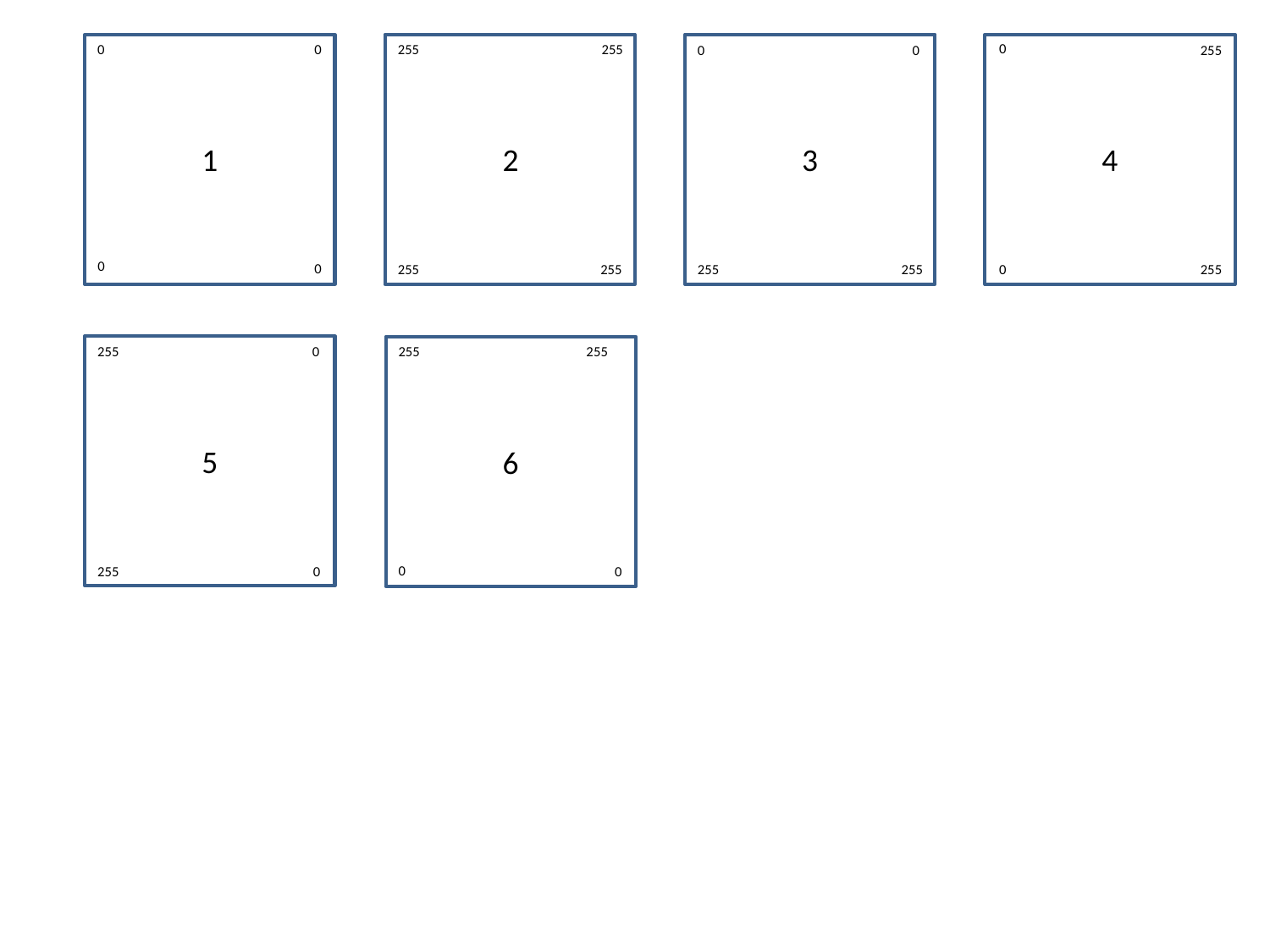

0

0
0

255
255

0
0
255
1
2
3
4
0
0
0
255
255
255
255
255

255
0

255
255
5
6
0
0
255
0